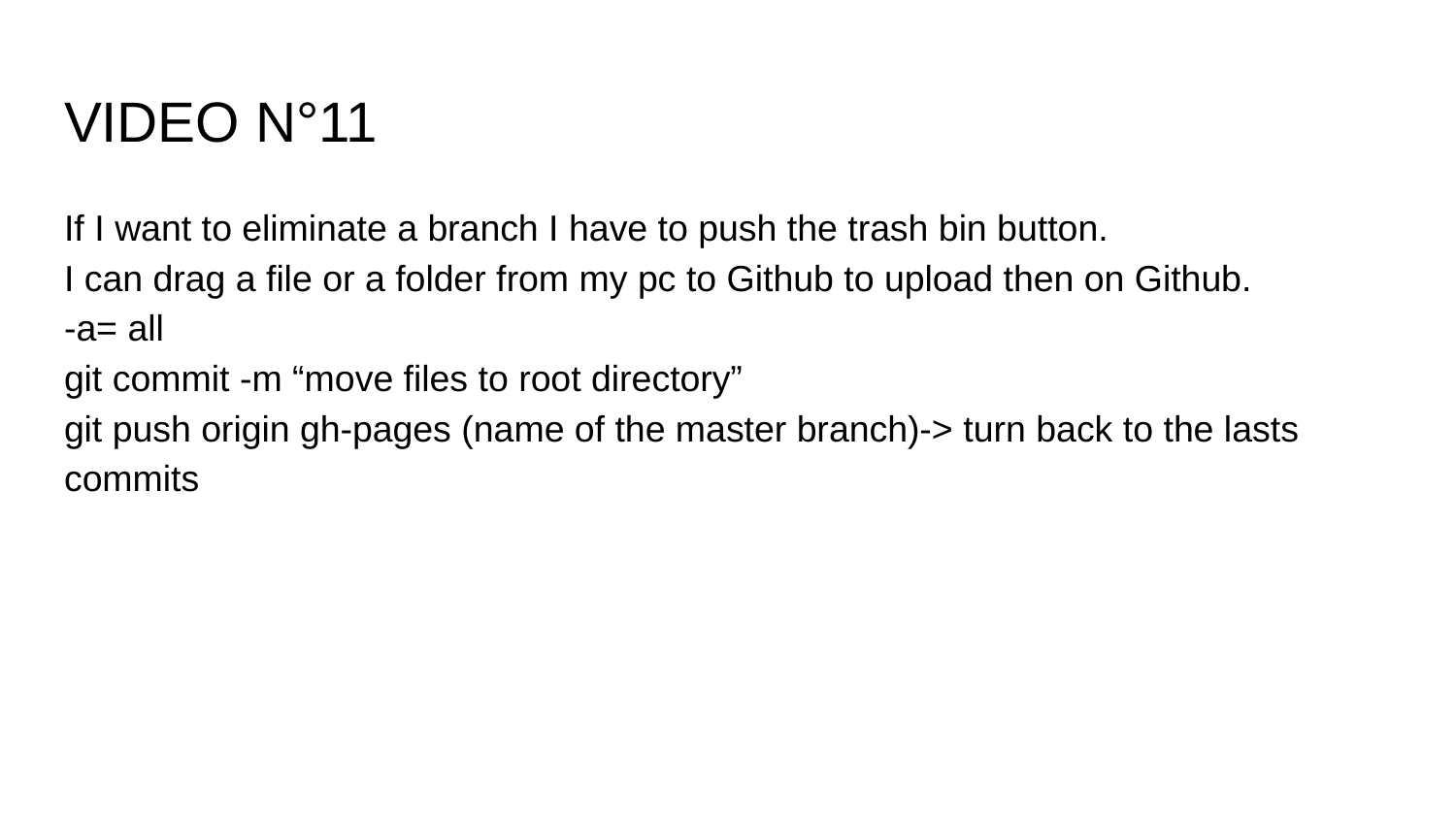

# VIDEO N°11
If I want to eliminate a branch I have to push the trash bin button.
I can drag a file or a folder from my pc to Github to upload then on Github.
-a= all
git commit -m “move files to root directory”
git push origin gh-pages (name of the master branch)-> turn back to the lasts  commits